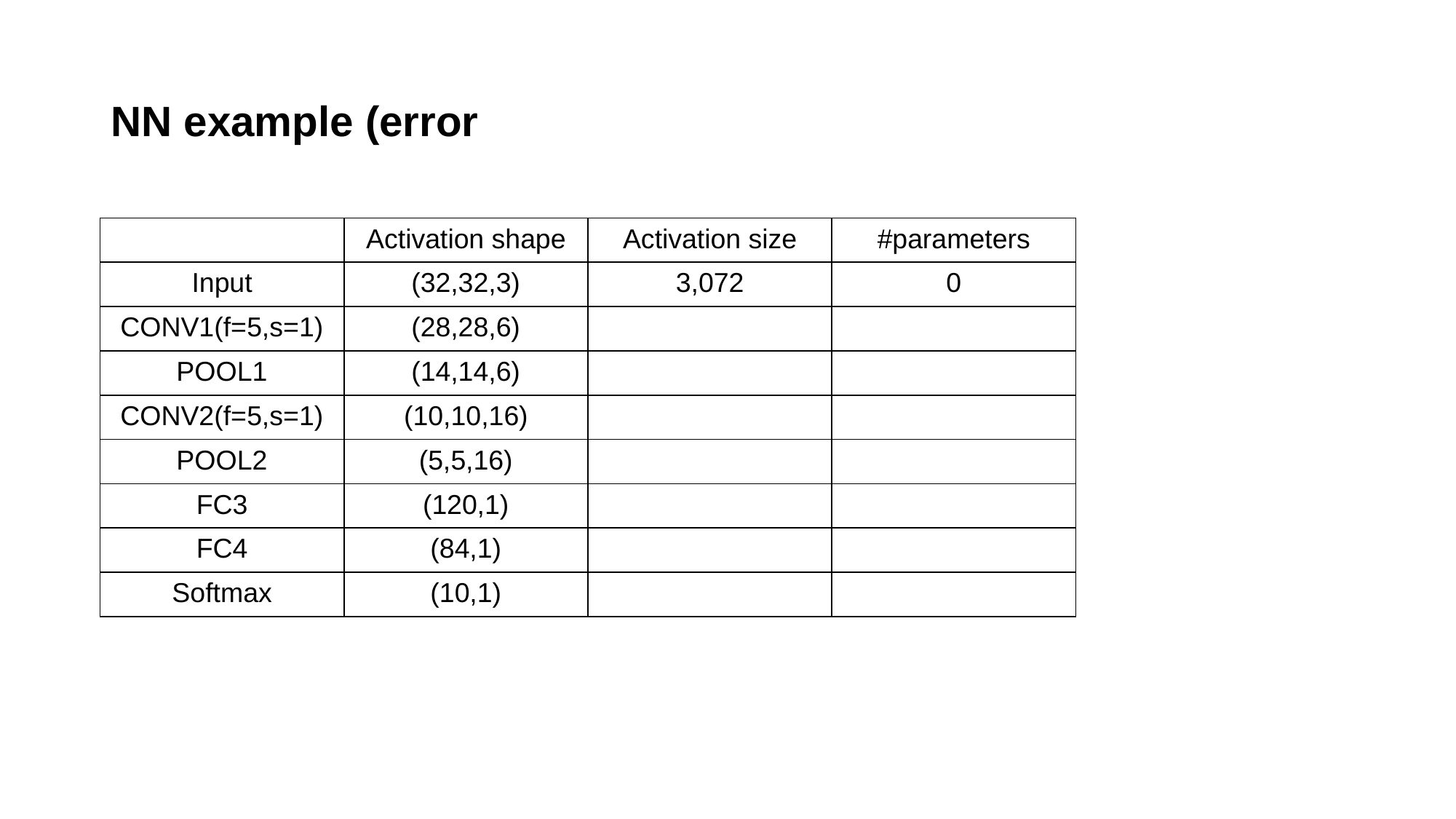

# NN example (error
|  | Activation shape | Activation size | #parameters |
| --- | --- | --- | --- |
| Input | (32,32,3) | 3,072 | 0 |
| CONV1(f=5,s=1) | (28,28,6) |  |  |
| POOL1 | (14,14,6) |  |  |
| CONV2(f=5,s=1) | (10,10,16) |  |  |
| POOL2 | (5,5,16) |  |  |
| FC3 | (120,1) |  |  |
| FC4 | (84,1) |  |  |
| Softmax | (10,1) |  |  |